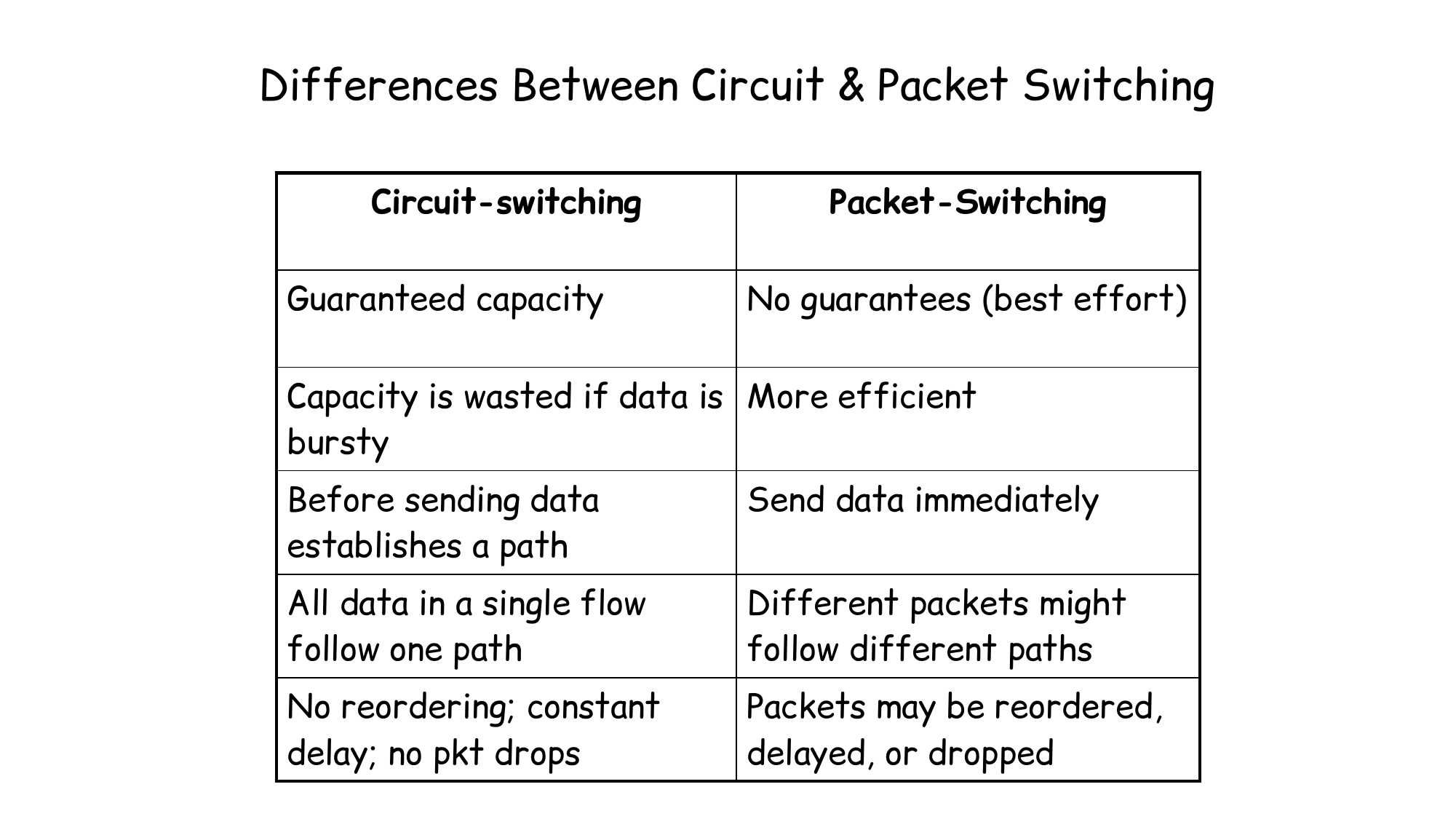

# Differences Between Circuit & Packet Switching
| Circuit-switching | Packet-Switching |
| --- | --- |
| Guaranteed capacity | No guarantees (best effort) |
| Capacity is wasted if data is bursty | More efficient |
| Before sending data establishes a path | Send data immediately |
| All data in a single flow follow one path | Different packets might follow different paths |
| No reordering; constant delay; no pkt drops | Packets may be reordered, delayed, or dropped |